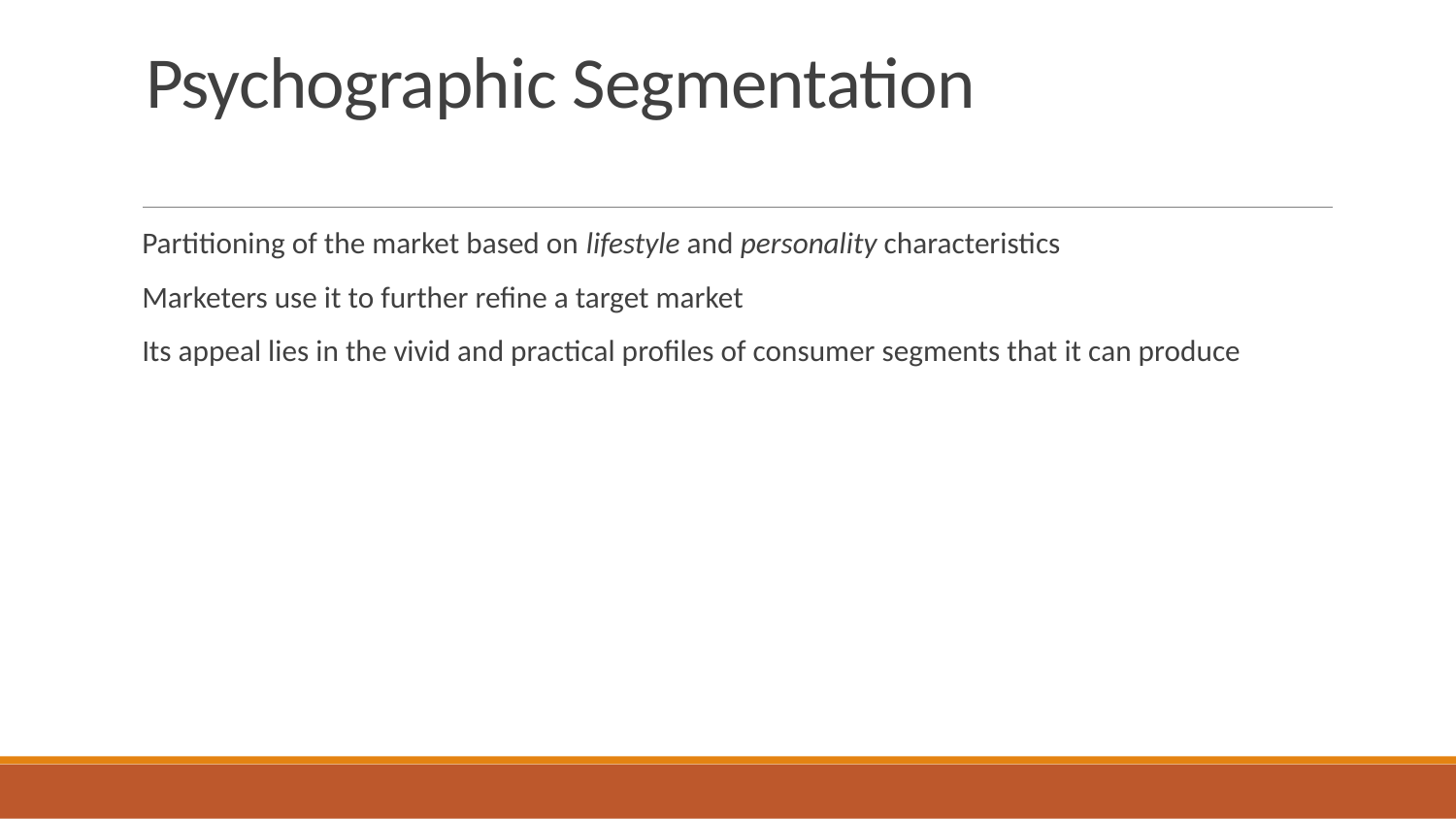

# Psychographic Segmentation
Partitioning of the market based on lifestyle and personality characteristics
Marketers use it to further refine a target market
Its appeal lies in the vivid and practical profiles of consumer segments that it can produce